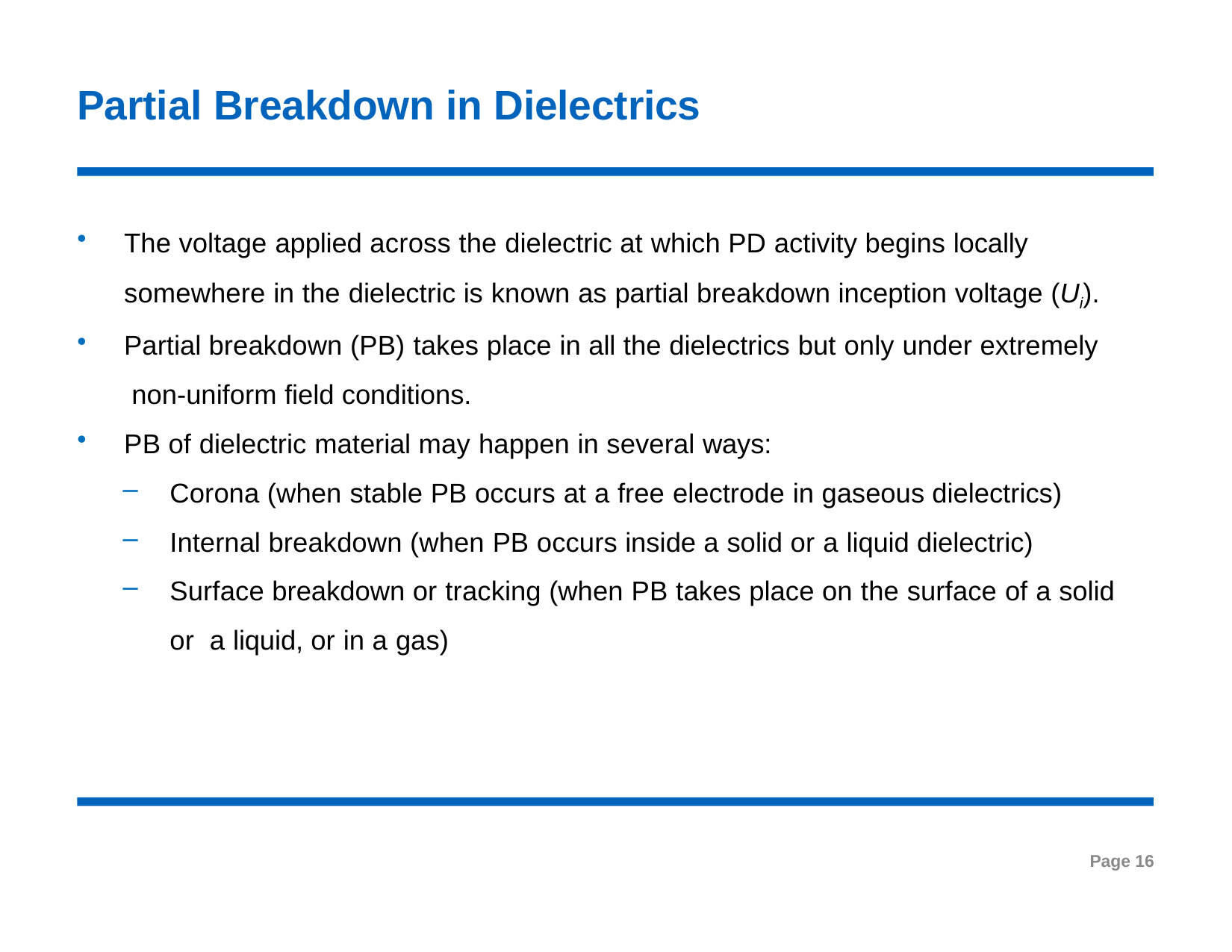

# Partial Breakdown in Dielectrics
The voltage applied across the dielectric at which PD activity begins locally  somewhere in the dielectric is known as partial breakdown inception voltage (Ui).
Partial breakdown (PB) takes place in all the dielectrics but only under extremely  non-uniform field conditions.
PB of dielectric material may happen in several ways:
Corona (when stable PB occurs at a free electrode in gaseous dielectrics)
Internal breakdown (when PB occurs inside a solid or a liquid dielectric)
Surface breakdown or tracking (when PB takes place on the surface of a solid or  a liquid, or in a gas)
Page 16